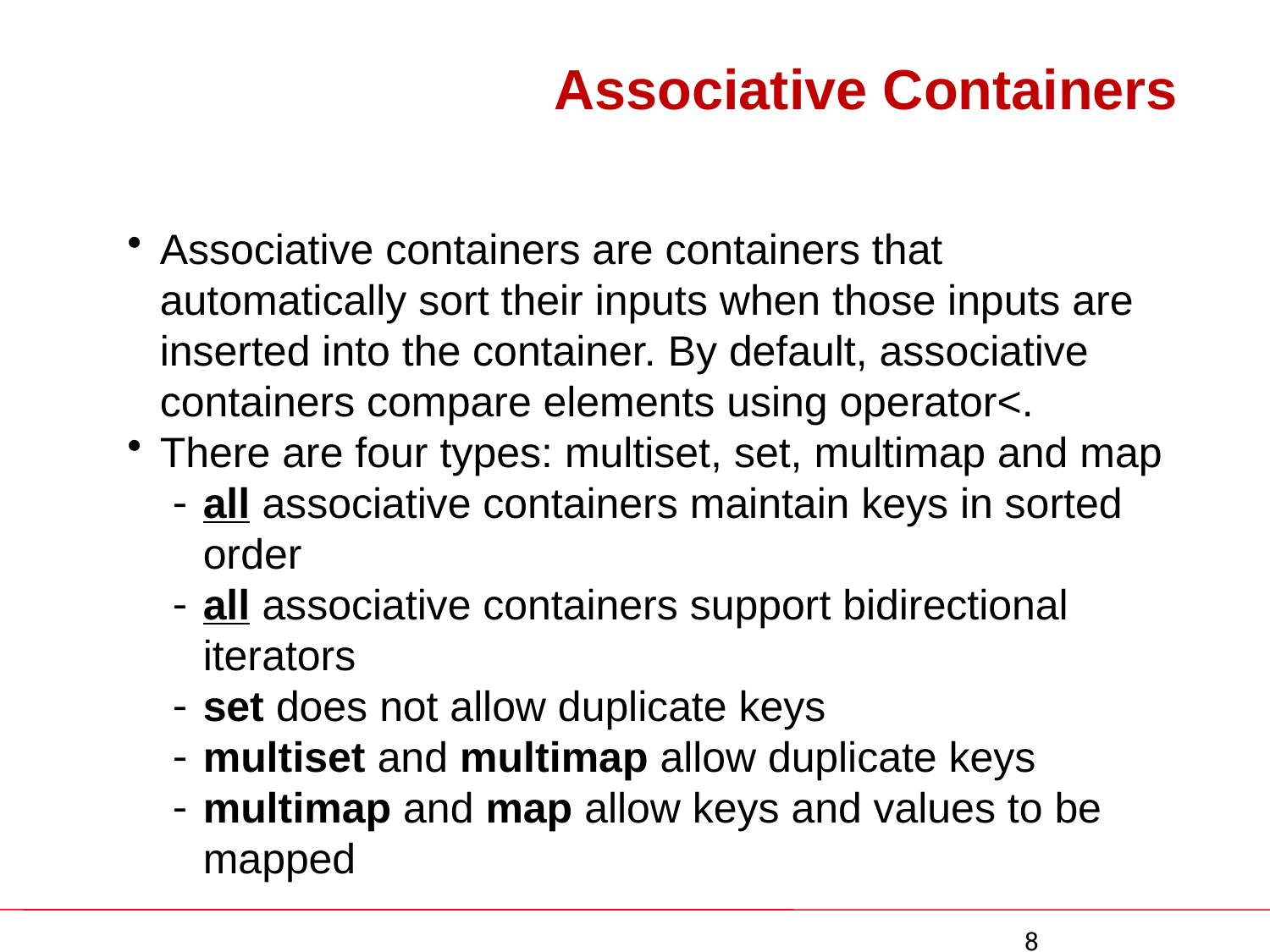

# Associative Containers
Associative containers are containers that automatically sort their inputs when those inputs are inserted into the container. By default, associative containers compare elements using operator<.
There are four types: multiset, set, multimap and map
all associative containers maintain keys in sorted order
all associative containers support bidirectional iterators
set does not allow duplicate keys
multiset and multimap allow duplicate keys
multimap and map allow keys and values to be mapped

 8